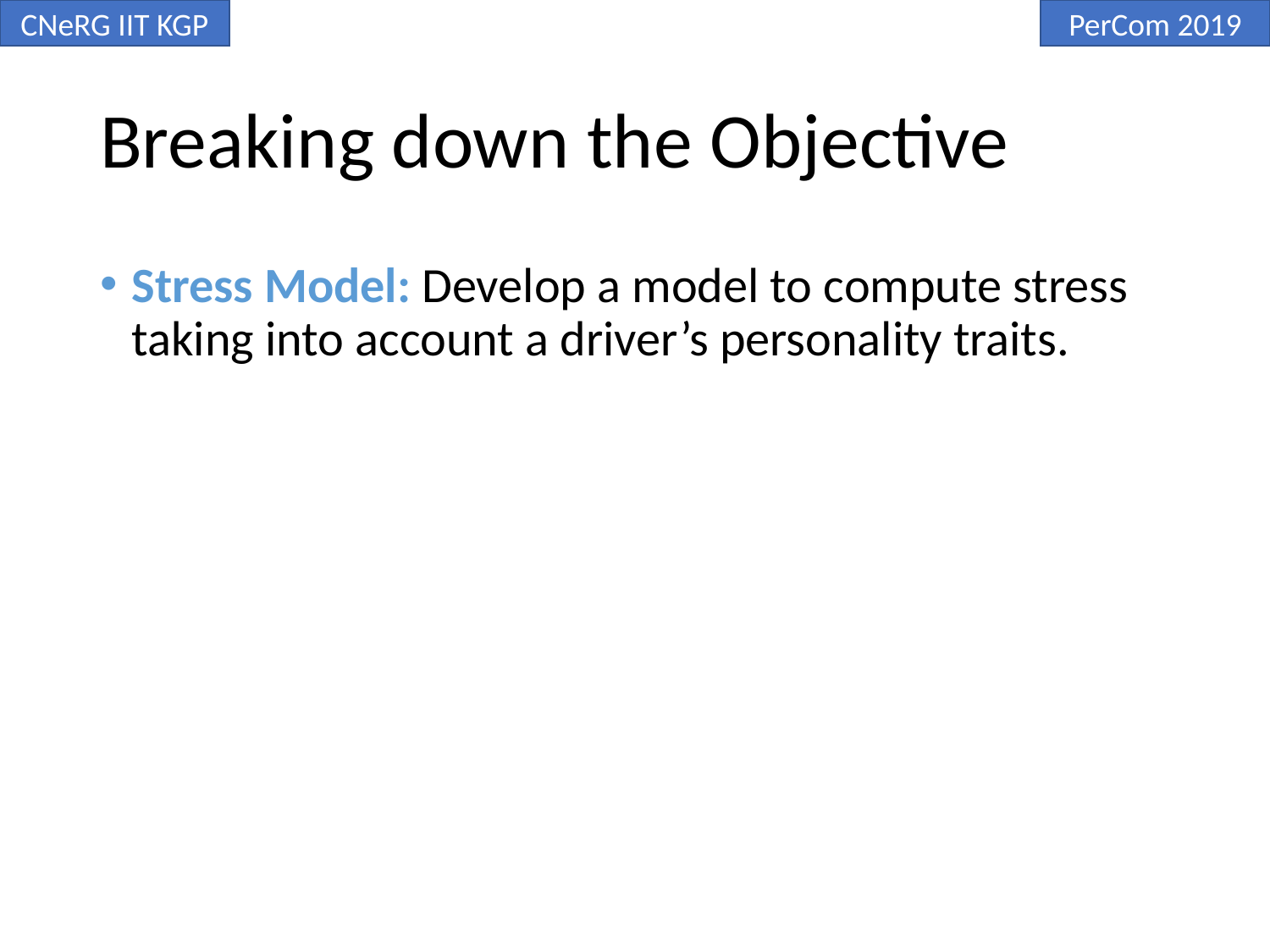

# Breaking down the Objective
Stress Model: Develop a model to compute stress taking into account a driver’s personality traits.